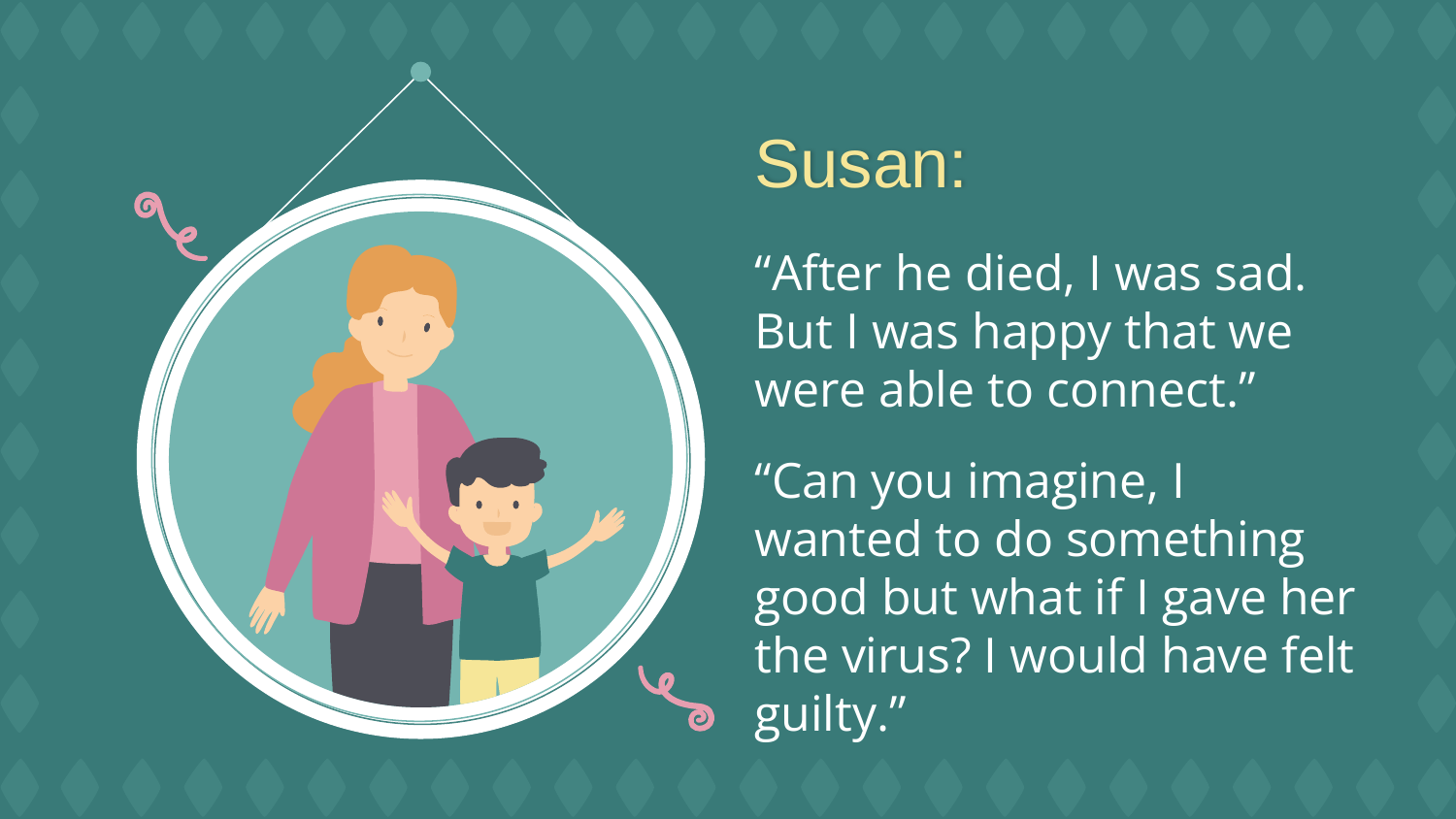

# Susan:

“After he died, I was sad. But I was happy that we were able to connect.”
“Can you imagine, I wanted to do something good but what if I gave her the virus? I would have felt guilty.”